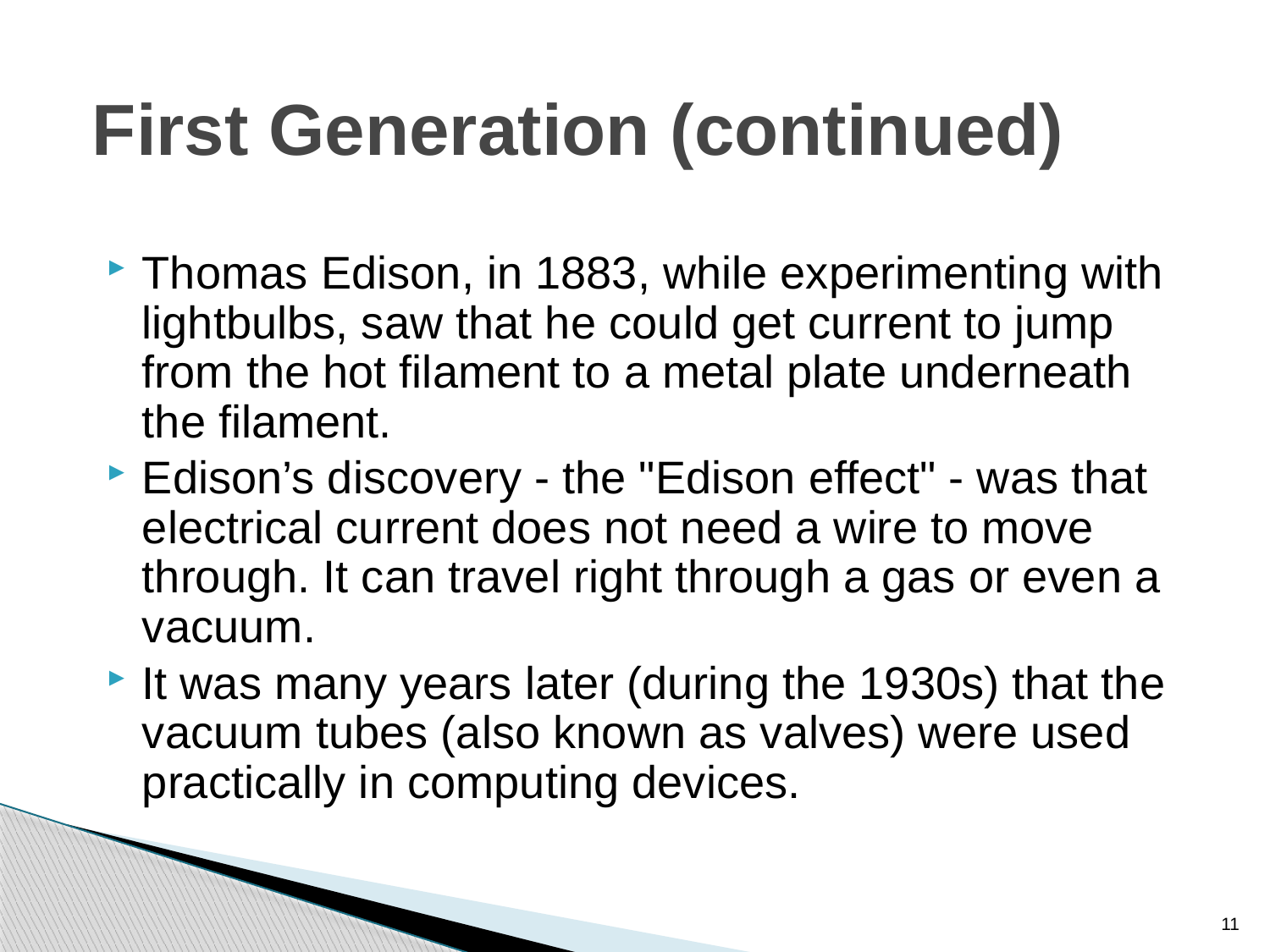

# First Generation (continued)
Thomas Edison, in 1883, while experimenting with lightbulbs, saw that he could get current to jump from the hot filament to a metal plate underneath the filament.
Edison’s discovery - the "Edison effect" - was that electrical current does not need a wire to move through. It can travel right through a gas or even a vacuum.
It was many years later (during the 1930s) that the vacuum tubes (also known as valves) were used practically in computing devices.
11